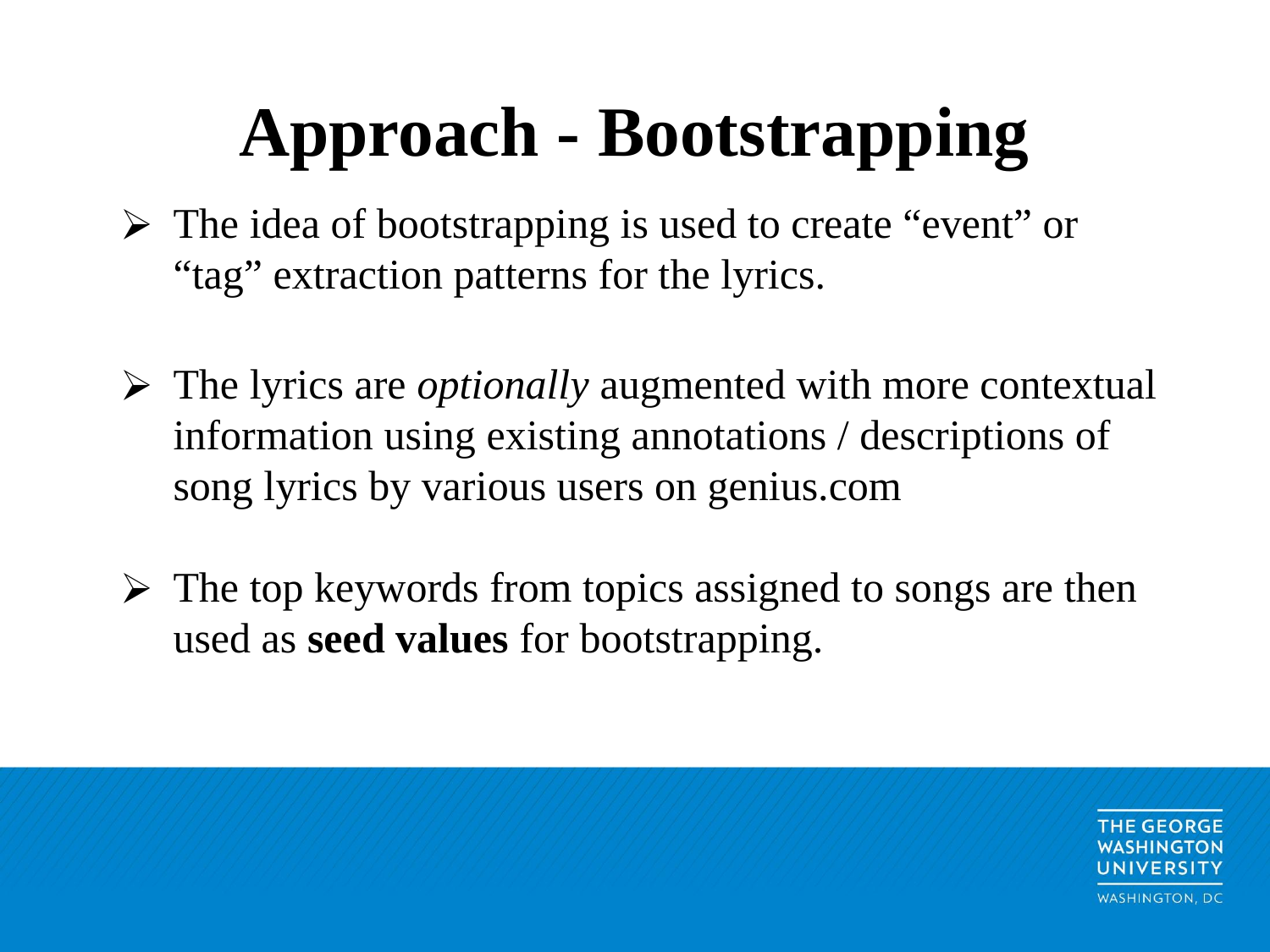

# Approach - Bootstrapping
The idea of bootstrapping is used to create “event” or “tag” extraction patterns for the lyrics.

The lyrics are optionally augmented with more contextual information using existing annotations / descriptions of song lyrics by various users on genius.com

The top keywords from topics assigned to songs are then used as seed values for bootstrapping.